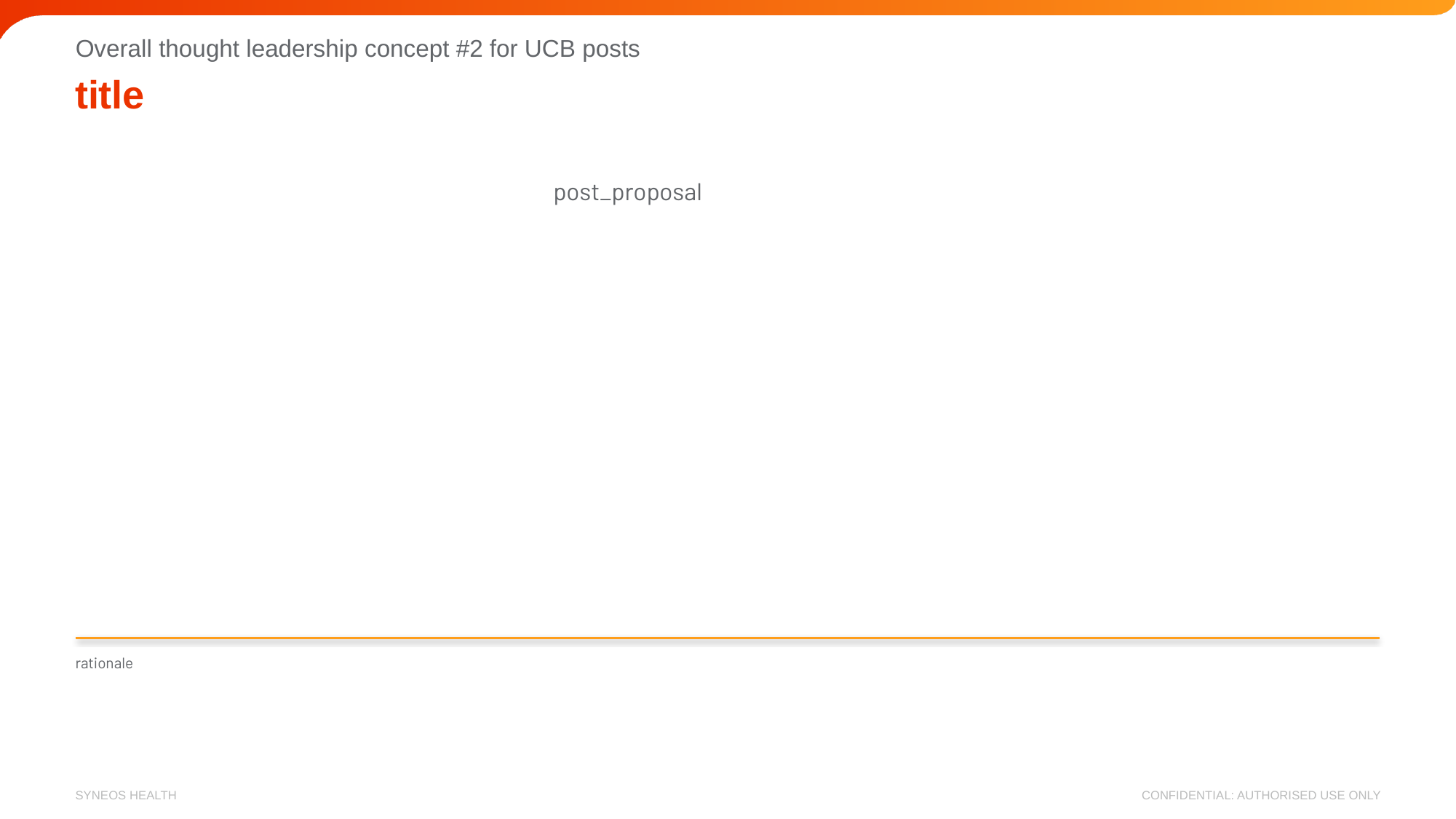

Overall thought leadership concept #2 for UCB posts
# title
post_proposal

rationale